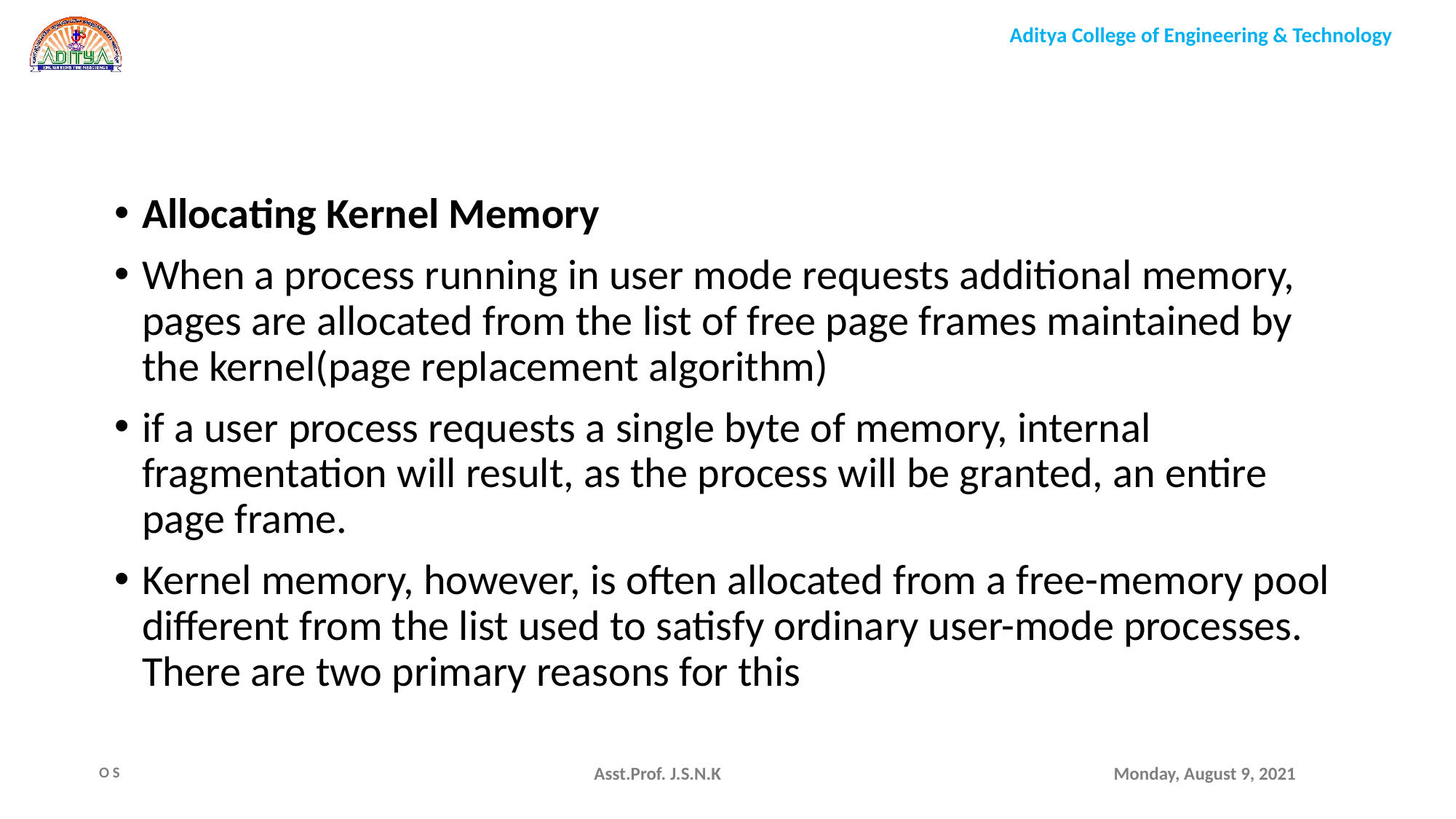

Allocating Kernel Memory
When a process running in user mode requests additional memory, pages are allocated from the list of free page frames maintained by the kernel(page replacement algorithm)
if a user process requests a single byte of memory, internal fragmentation will result, as the process will be granted, an entire page frame.
Kernel memory, however, is often allocated from a free-memory pool different from the list used to satisfy ordinary user-mode processes. There are two primary reasons for this
Asst.Prof. J.S.N.K
Monday, August 9, 2021